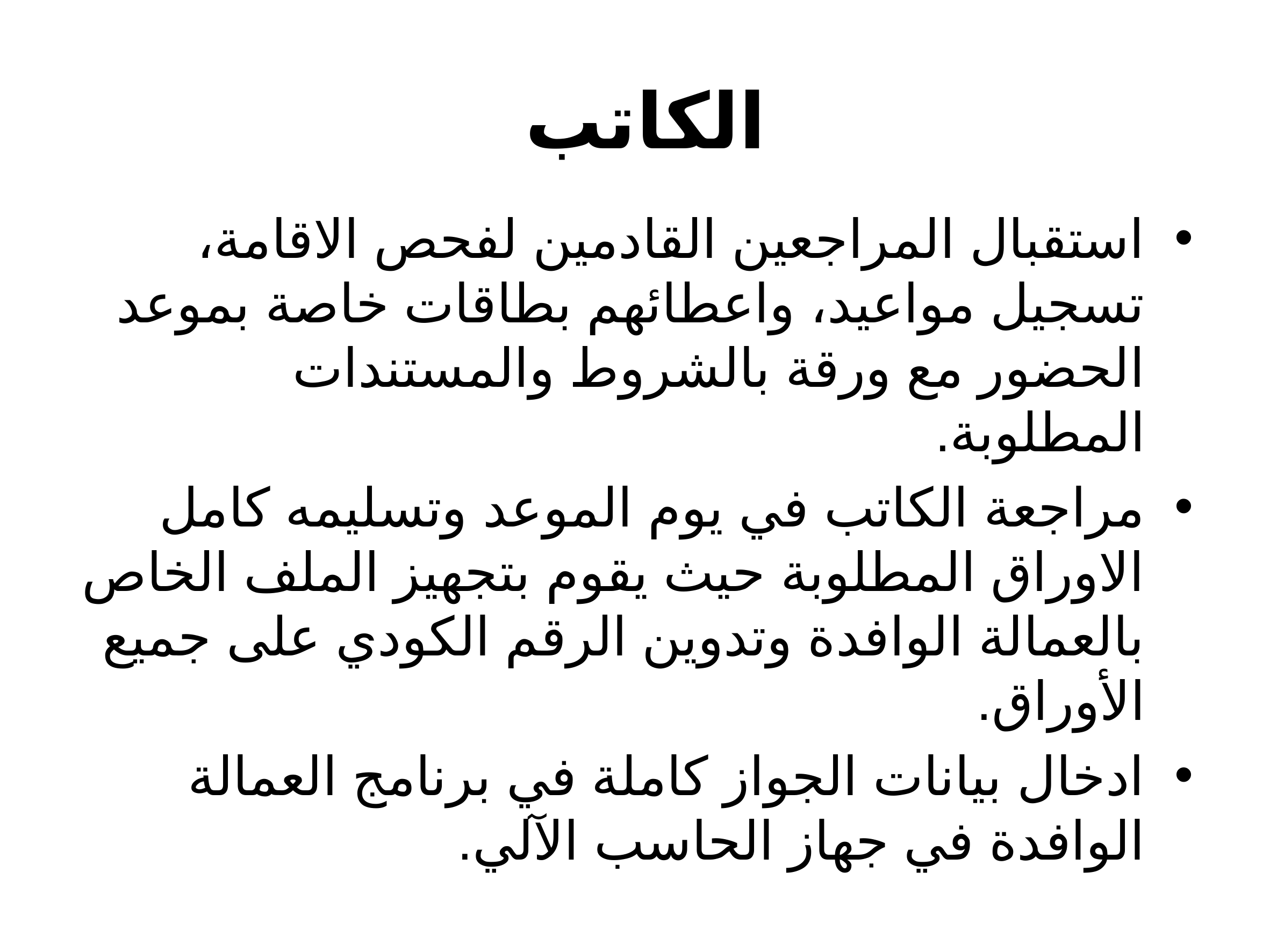

# الكاتب
استقبال المراجعين القادمين لفحص الاقامة، تسجيل مواعيد، واعطائهم بطاقات خاصة بموعد الحضور مع ورقة بالشروط والمستندات المطلوبة.
مراجعة الكاتب في يوم الموعد وتسليمه كامل الاوراق المطلوبة حيث يقوم بتجهيز الملف الخاص بالعمالة الوافدة وتدوين الرقم الكودي على جميع الأوراق.
ادخال بيانات الجواز كاملة في برنامج العمالة الوافدة في جهاز الحاسب الآلي.